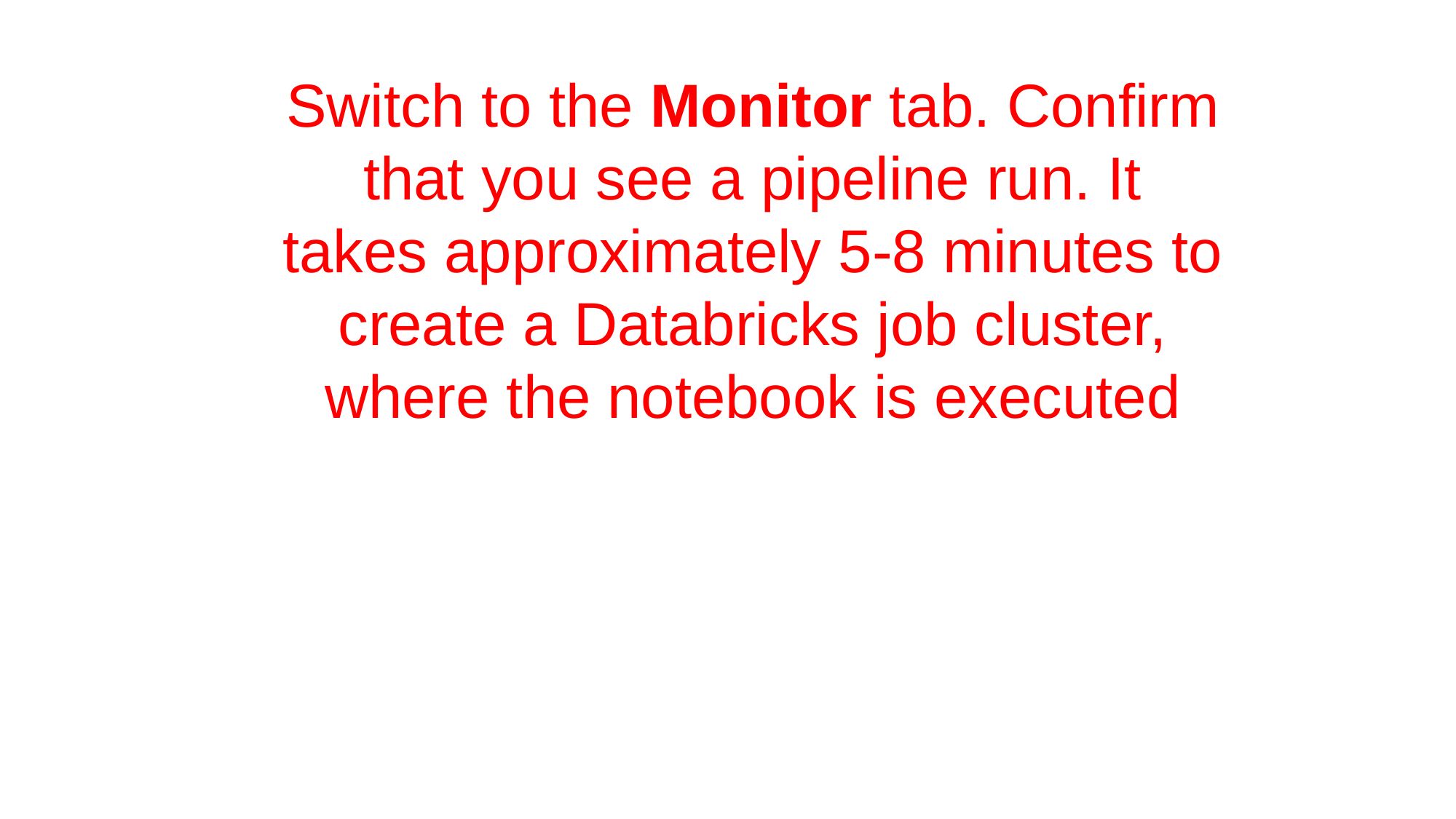

Switch to the Monitor tab. Confirm that you see a pipeline run. It takes approximately 5-8 minutes to create a Databricks job cluster, where the notebook is executed